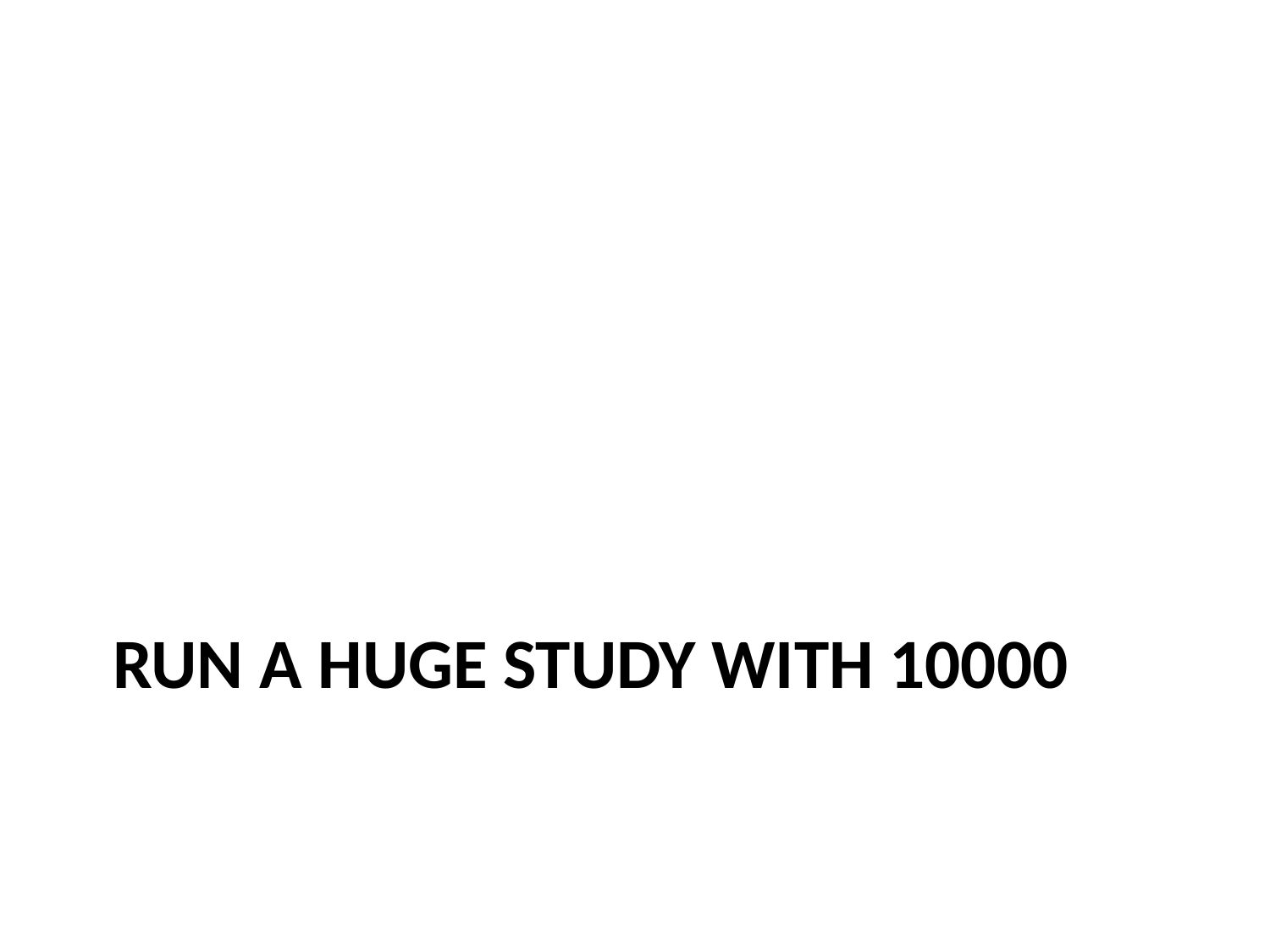

# Run a huge study with 10000